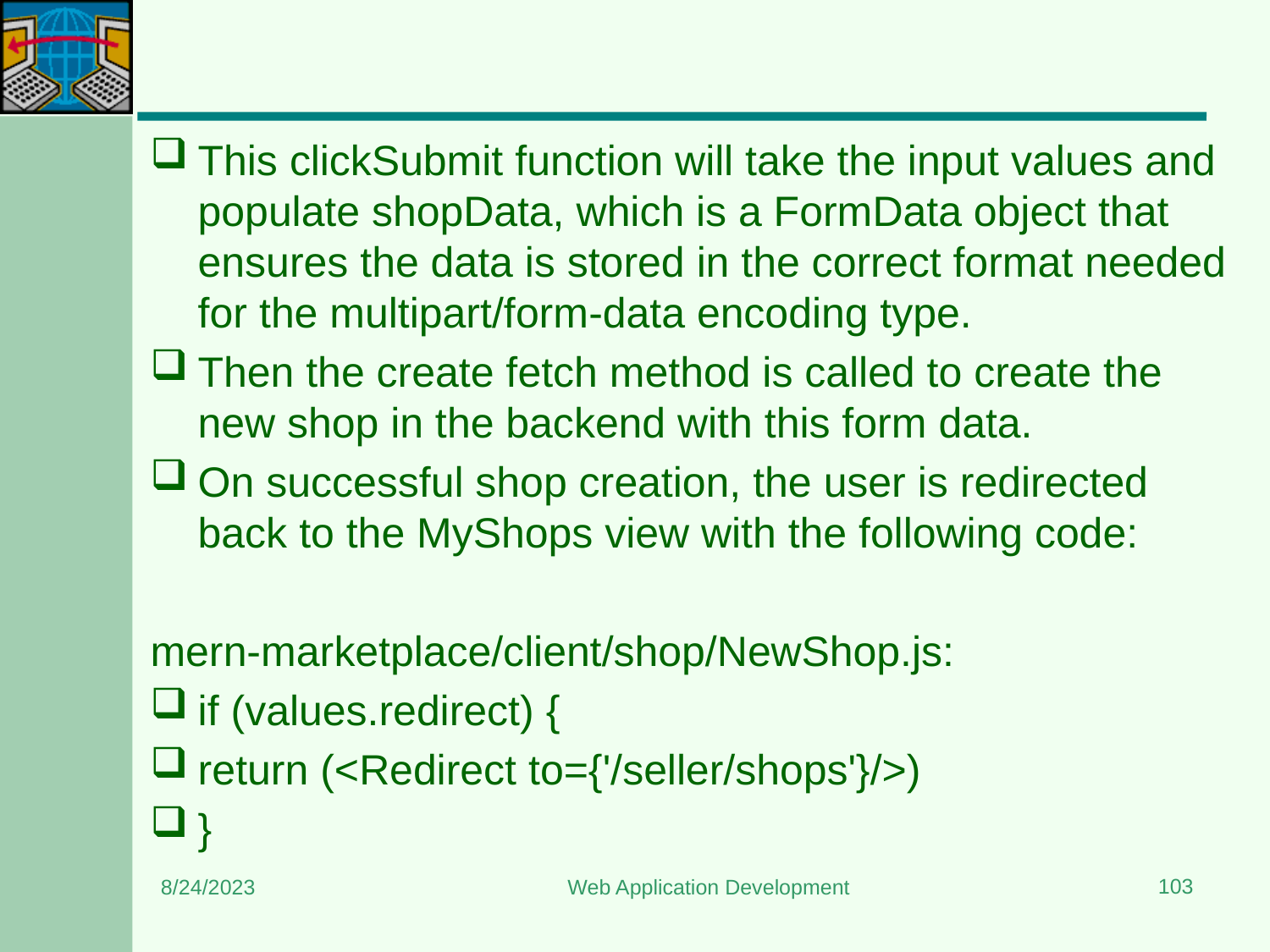

#
This clickSubmit function will take the input values and populate shopData, which is a FormData object that ensures the data is stored in the correct format needed for the multipart/form-data encoding type.
Then the create fetch method is called to create the new shop in the backend with this form data.
On successful shop creation, the user is redirected back to the MyShops view with the following code:

mern-marketplace/client/shop/NewShop.js:
if (values.redirect) {
return (<Redirect to={'/seller/shops'}/>)
}
103
8/24/2023
Web Application Development